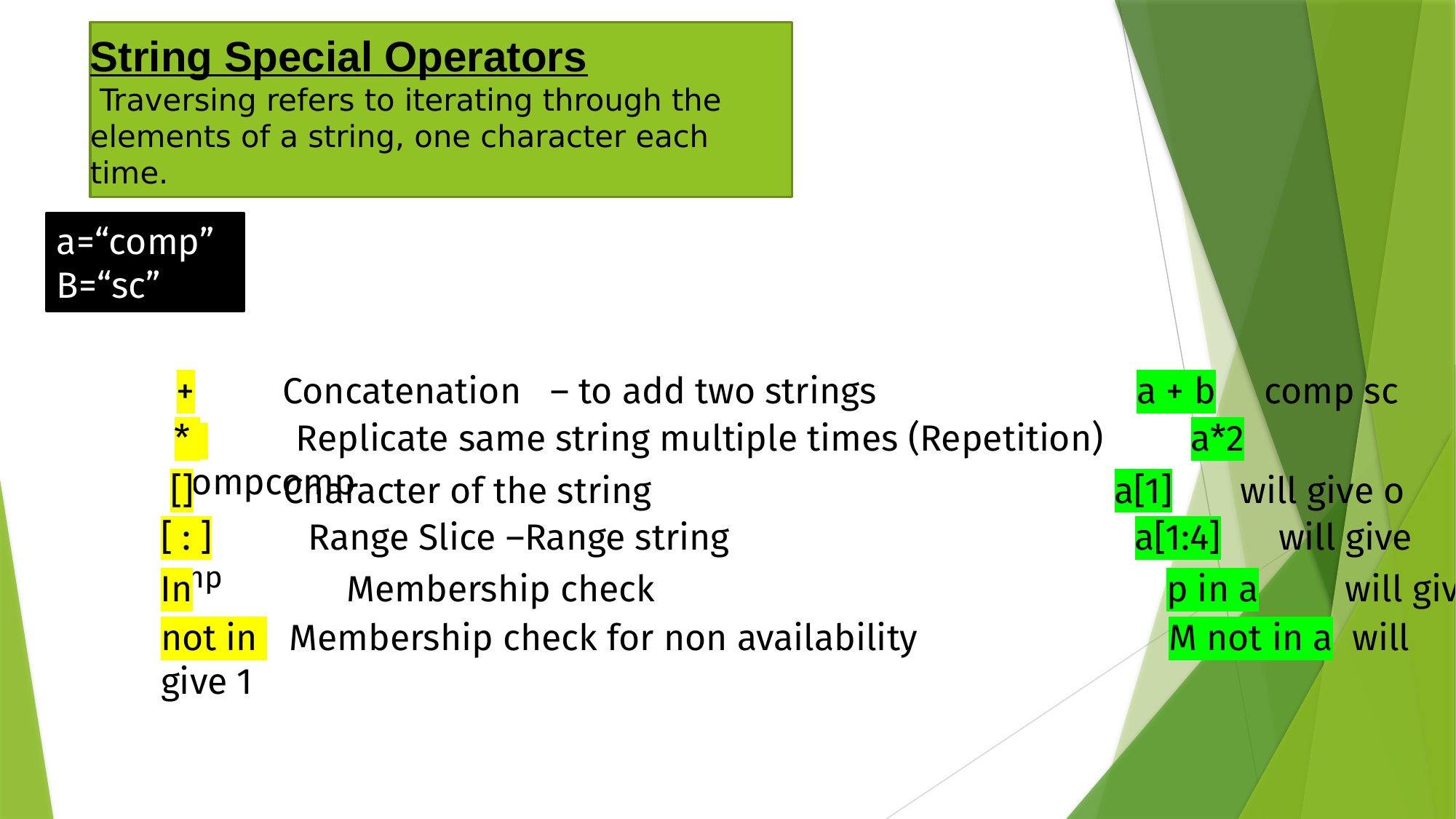

String Special Operators
 Traversing refers to iterating through the elements of a string, one character each time.
a=“comp”
B=“sc”
+           Concatenation   – to add two strings                           a + b     comp sc
*             Replicate same string multiple times (Repetition)         a*2       compcomp
[]           Character of the string                                                a[1]       will give o
[ : ]          Range Slice –Range string                                          a[1:4]      will give omp
In	        Membership check                                                     p in a         will give 1
not in 	  Membership check for non availability                          M not in a  will give 1